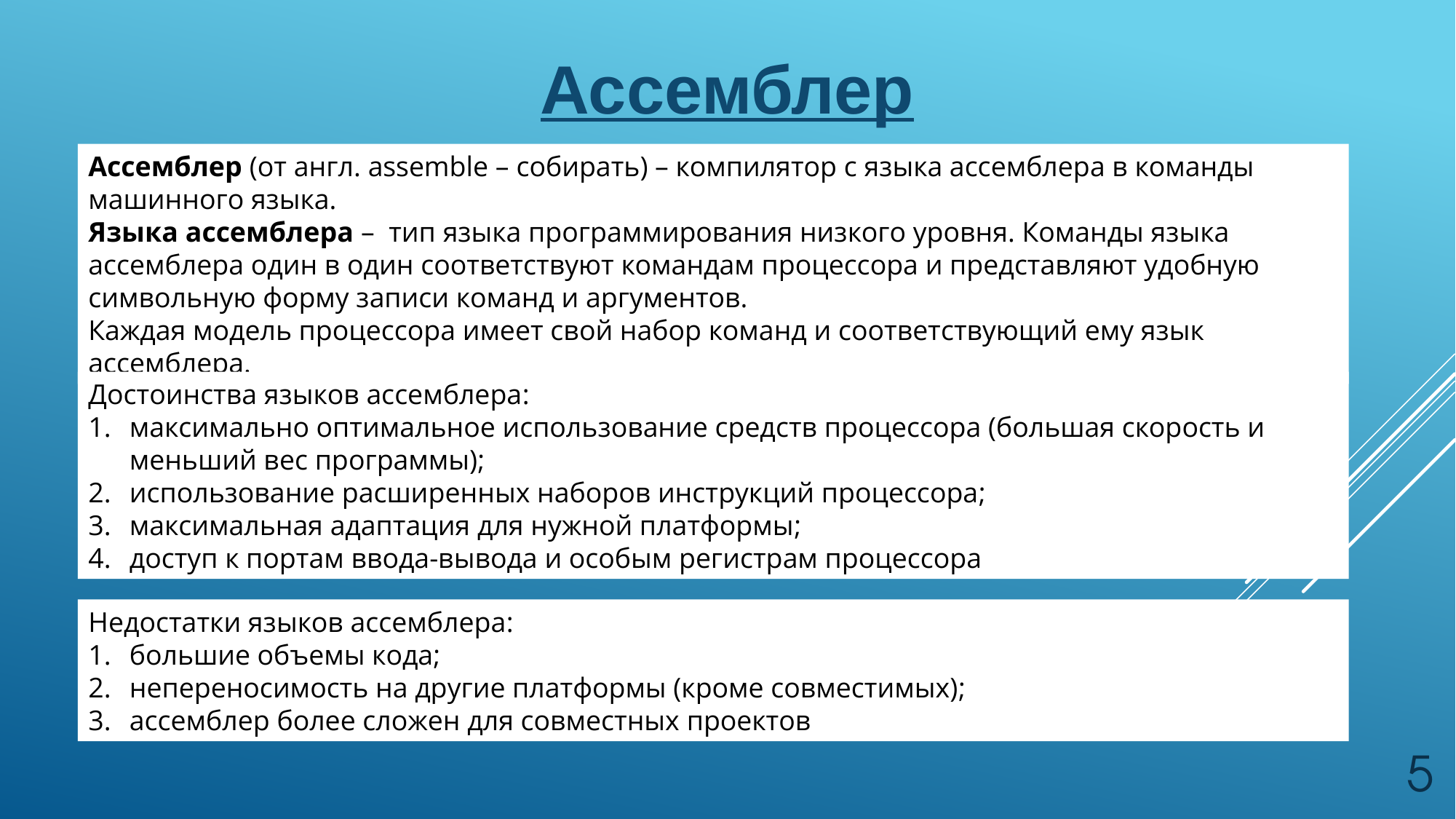

Ассемблер
Ассемблер (от англ. assemble – собирать) – компилятор с языка ассемблера в команды машинного языка.
Языка ассемблера –  тип языка программирования низкого уровня. Команды языка ассемблера один в один соответствуют командам процессора и представляют удобную символьную форму записи команд и аргументов.
Каждая модель процессора имеет свой набор команд и соответствующий ему язык ассемблера.
Достоинства языков ассемблера:
максимально оптимальное использование средств процессора (большая скорость и меньший вес программы);
использование расширенных наборов инструкций процессора;
максимальная адаптация для нужной платформы;
доступ к портам ввода-вывода и особым регистрам процессора
Недостатки языков ассемблера:
большие объемы кода;
непереносимость на другие платформы (кроме совместимых);
ассемблер более сложен для совместных проектов
5